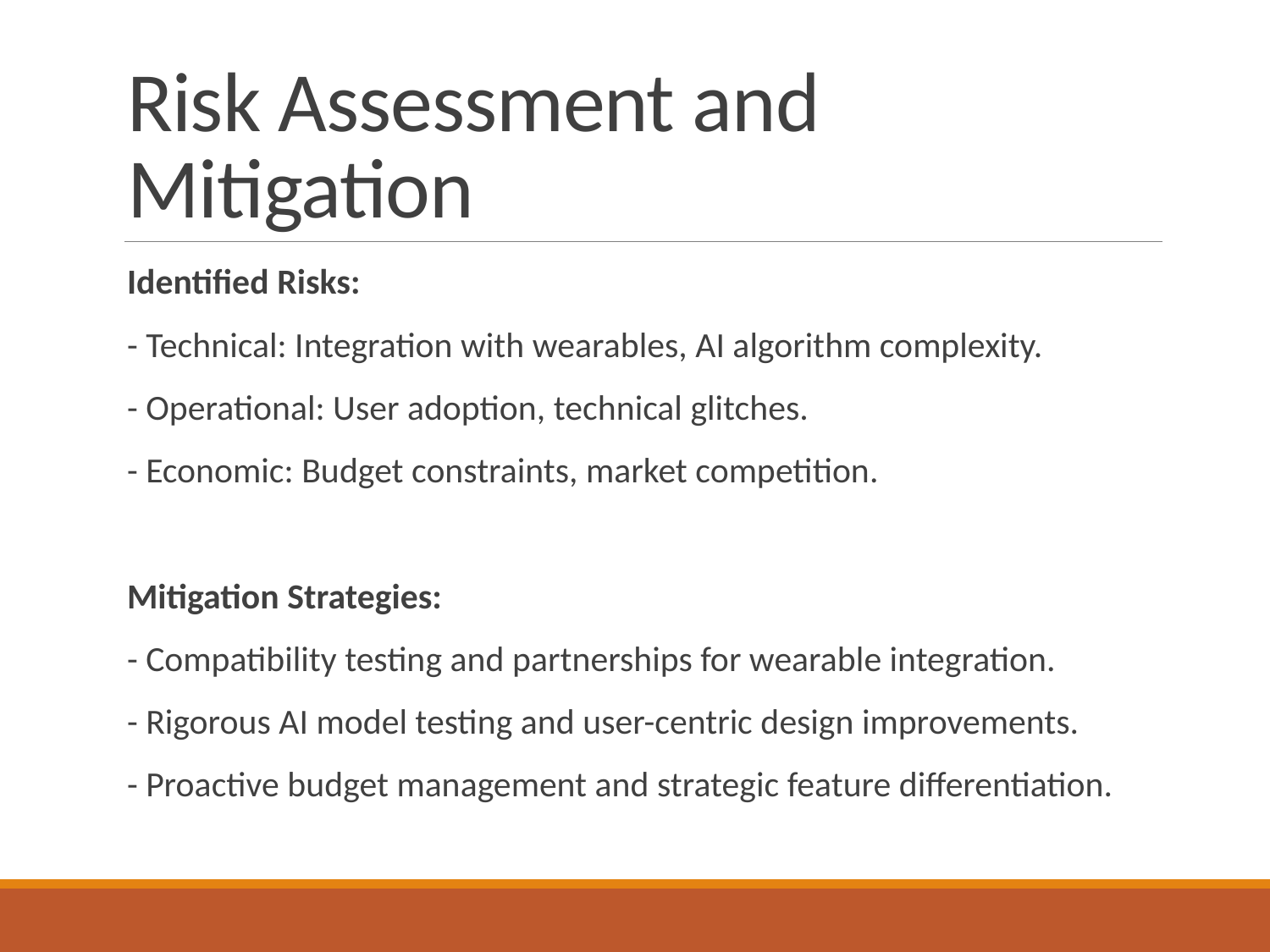

# Risk Assessment and Mitigation
Identified Risks:
- Technical: Integration with wearables, AI algorithm complexity.
- Operational: User adoption, technical glitches.
- Economic: Budget constraints, market competition.

Mitigation Strategies:
- Compatibility testing and partnerships for wearable integration.
- Rigorous AI model testing and user-centric design improvements.
- Proactive budget management and strategic feature differentiation.